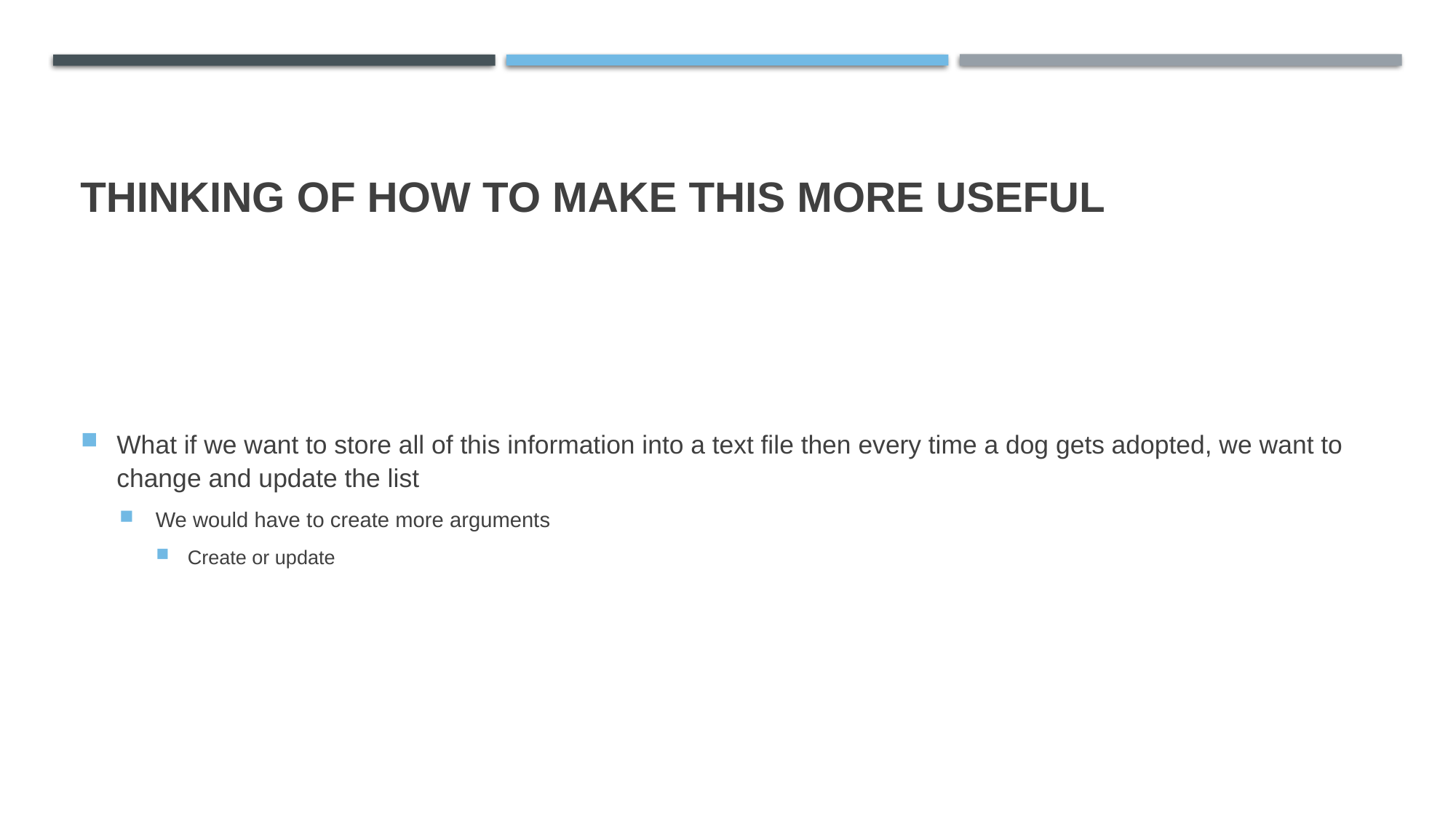

# Thinking of how to make this more useful
What if we want to store all of this information into a text file then every time a dog gets adopted, we want to change and update the list
We would have to create more arguments
Create or update